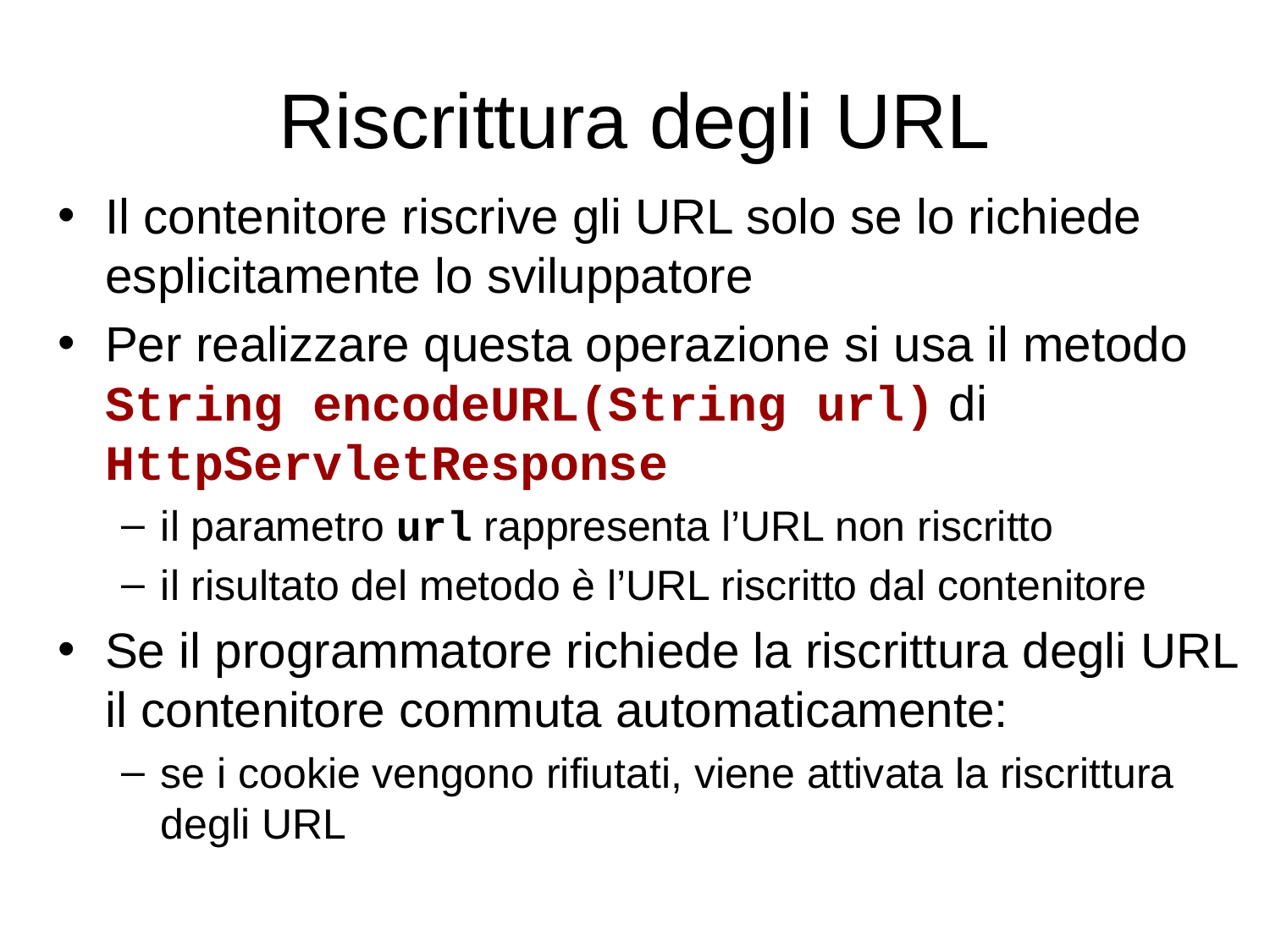

# Riscrittura degli URL
Il contenitore riscrive gli URL solo se lo richiede esplicitamente lo sviluppatore
Per realizzare questa operazione si usa il metodo
String encodeURL(String url) di HttpServletResponse
il parametro url rappresenta l’URL non riscritto
il risultato del metodo è l’URL riscritto dal contenitore
Se il programmatore richiede la riscrittura degli URL il contenitore commuta automaticamente:
se i cookie vengono rifiutati, viene attivata la riscrittura degli URL